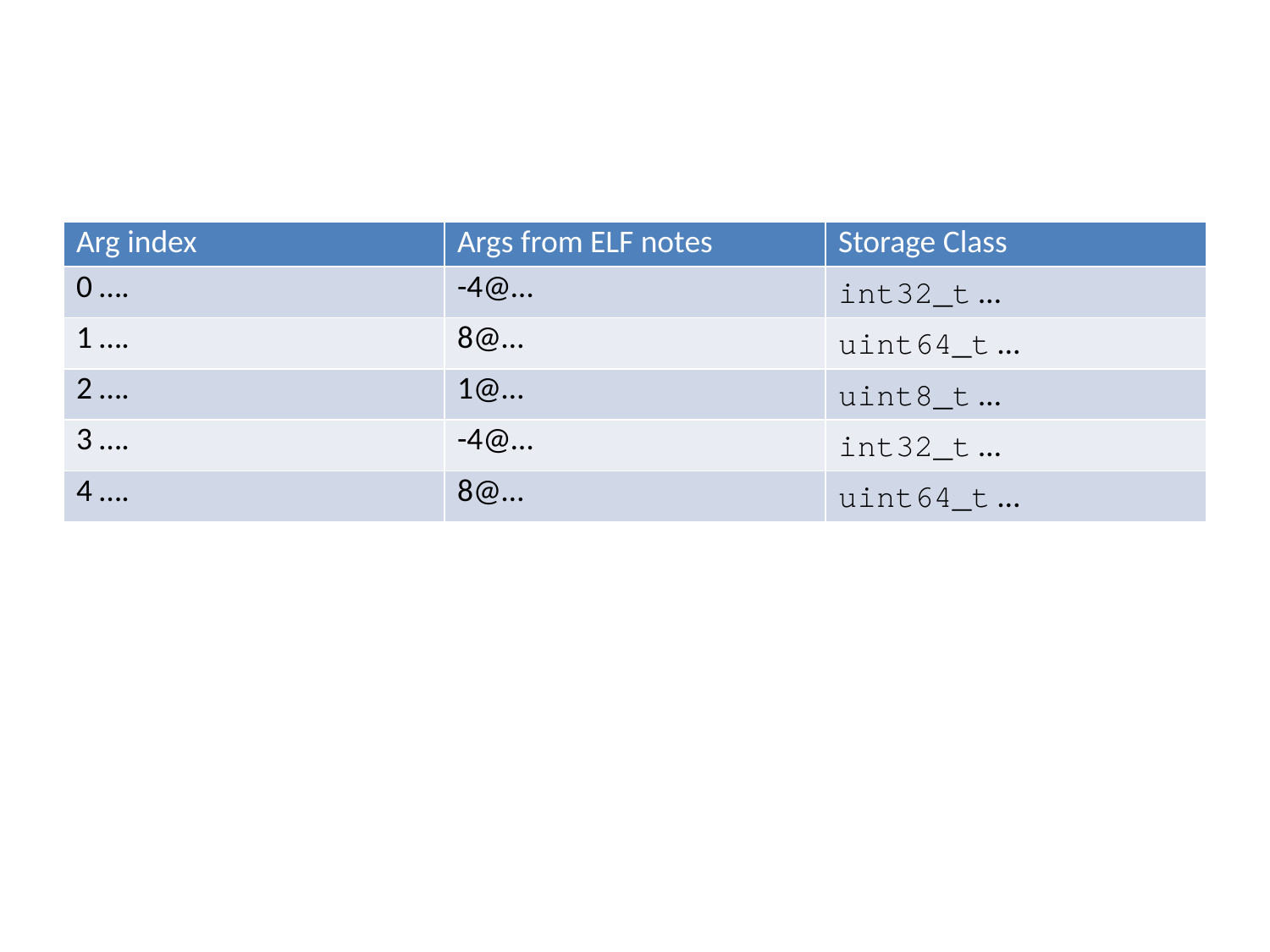

| Arg index | Args from ELF notes | Storage Class |
| --- | --- | --- |
| 0 …. | -4@… | int32\_t … |
| 1 …. | 8@… | uint64\_t … |
| 2 …. | 1@… | uint8\_t … |
| 3 …. | -4@… | int32\_t … |
| 4 …. | 8@… | uint64\_t … |